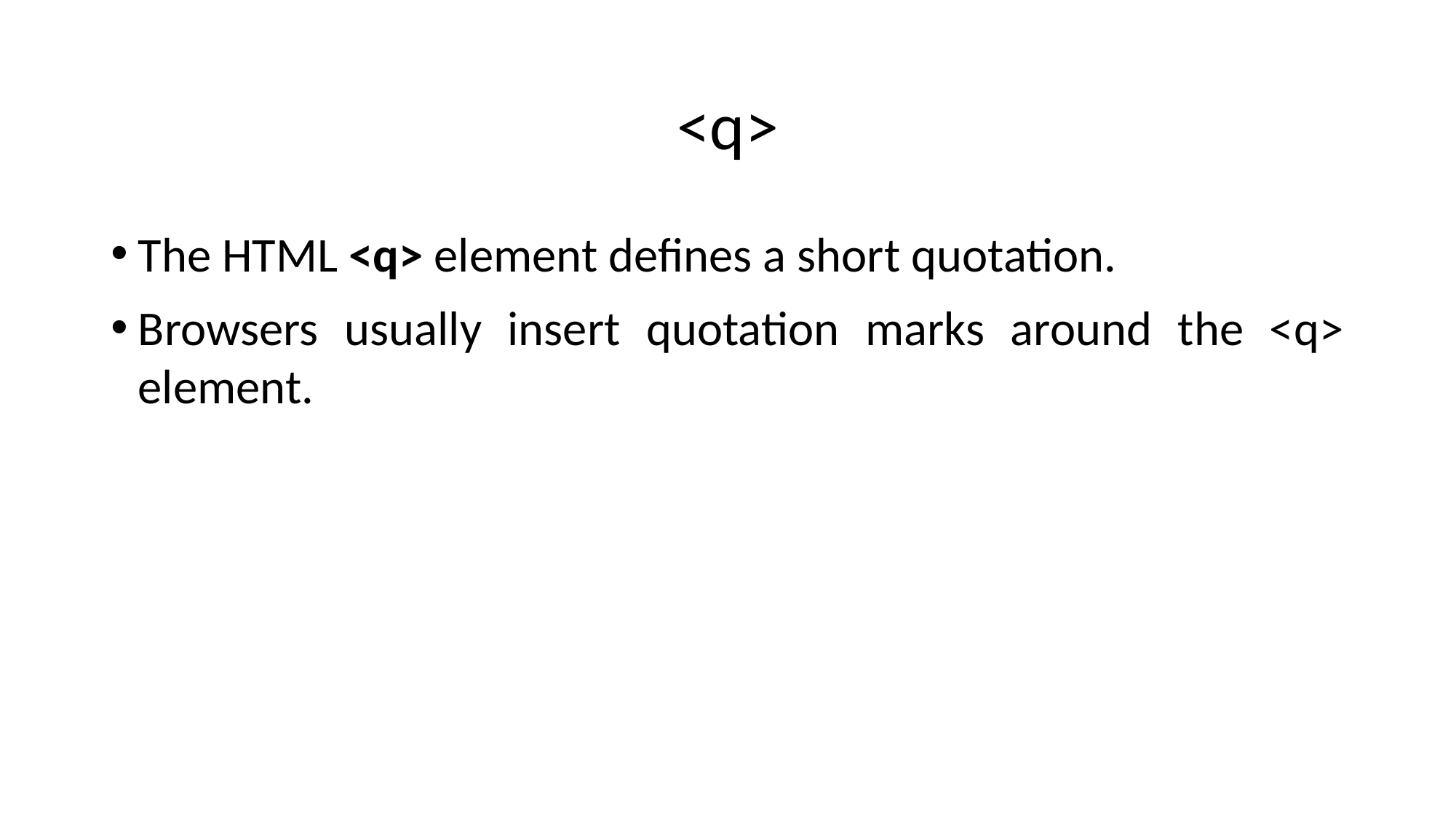

<q>
The HTML <q> element defines a short quotation.
Browsers usually insert quotation marks around the <q> element.